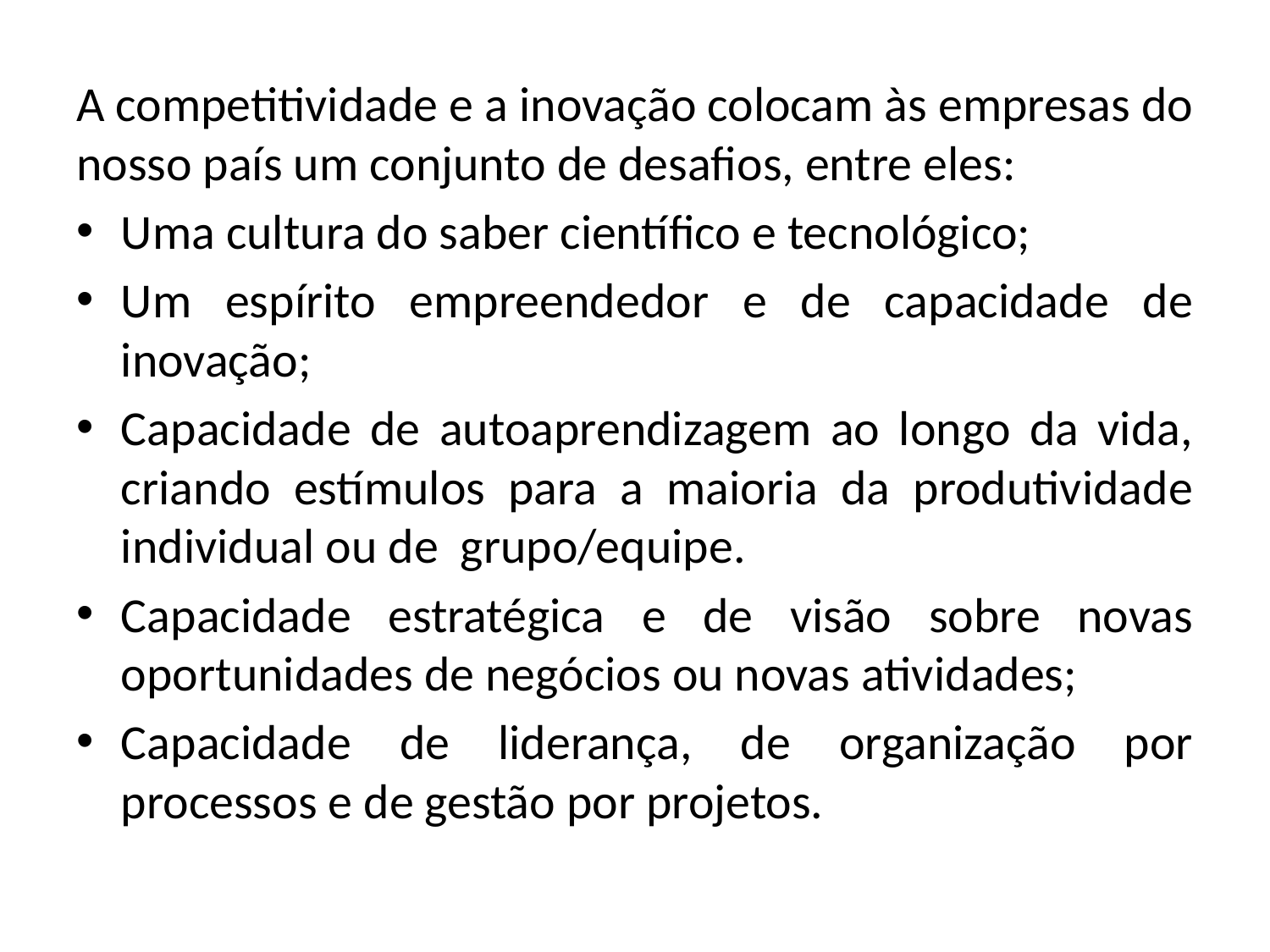

A competitividade e a inovação colocam às empresas do nosso país um conjunto de desafios, entre eles:
Uma cultura do saber científico e tecnológico;
Um espírito empreendedor e de capacidade de inovação;
Capacidade de autoaprendizagem ao longo da vida, criando estímulos para a maioria da produtividade individual ou de  grupo/equipe.
Capacidade estratégica e de visão sobre novas oportunidades de negócios ou novas atividades;
Capacidade de liderança, de organização por processos e de gestão por projetos.